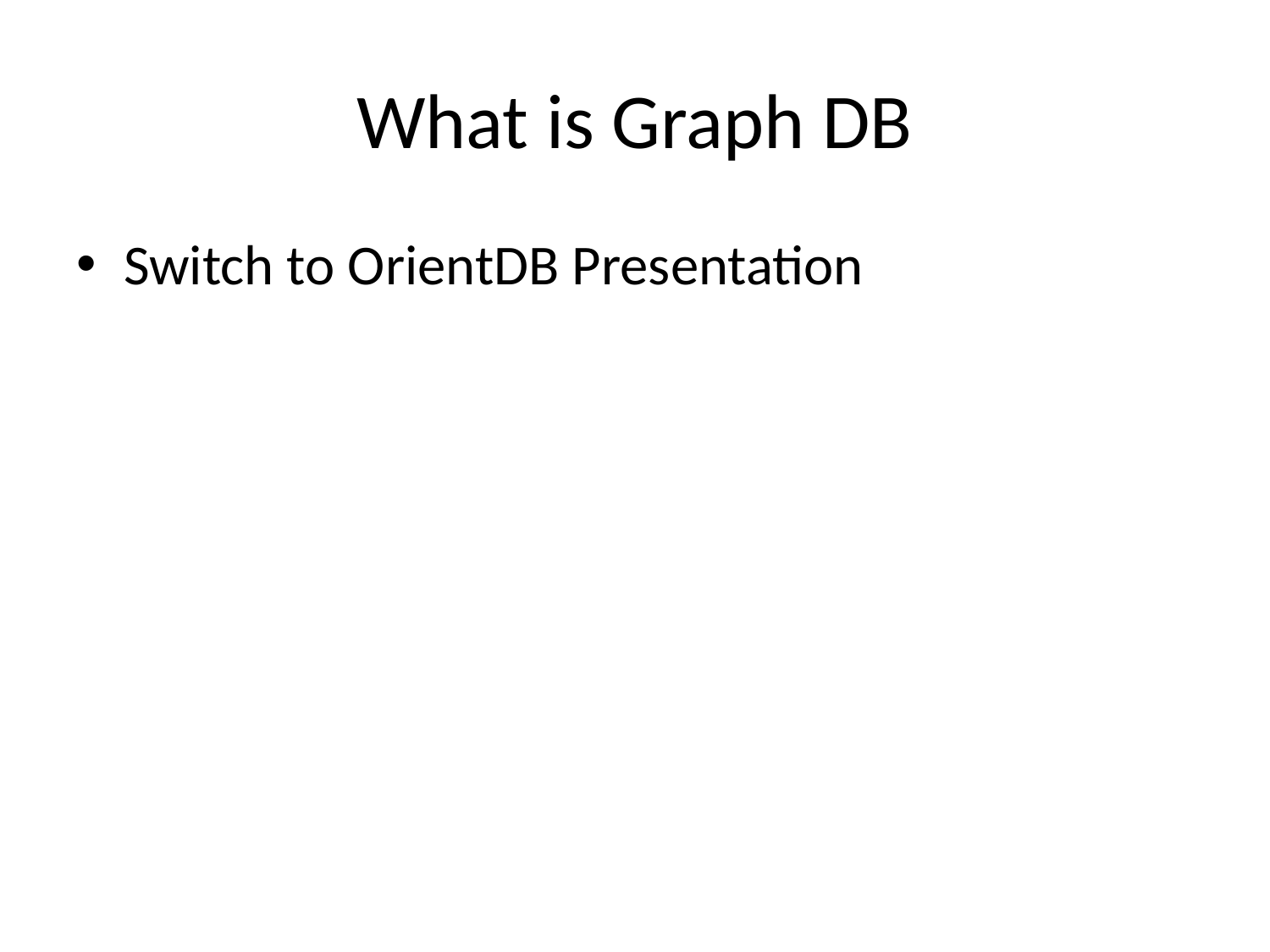

# What is Graph DB
Switch to OrientDB Presentation